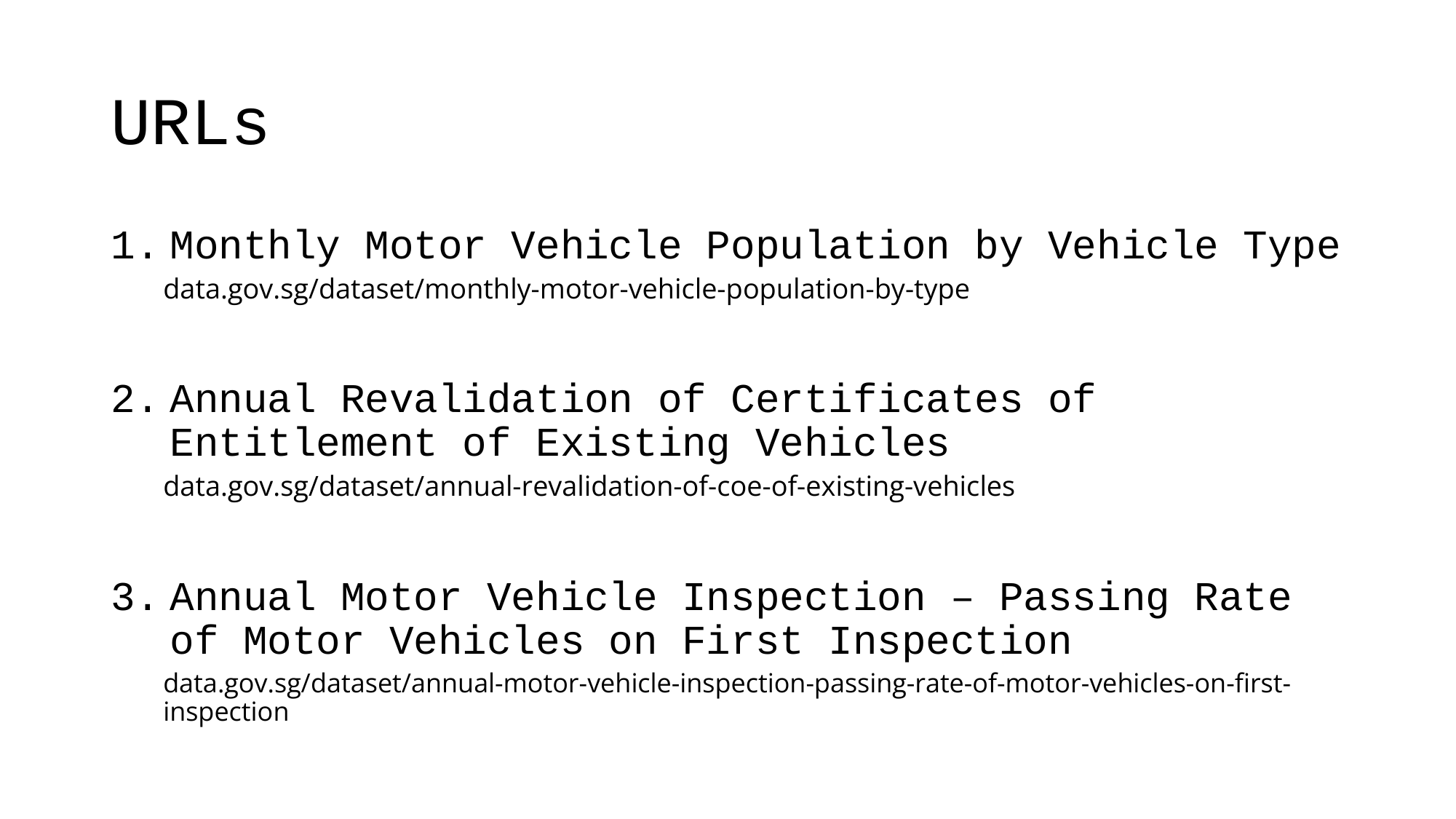

# URLs
Monthly Motor Vehicle Population by Vehicle Type
data.gov.sg/dataset/monthly-motor-vehicle-population-by-type

Annual Revalidation of Certificates of Entitlement of Existing Vehicles
data.gov.sg/dataset/annual-revalidation-of-coe-of-existing-vehicles

Annual Motor Vehicle Inspection – Passing Rate of Motor Vehicles on First Inspection
data.gov.sg/dataset/annual-motor-vehicle-inspection-passing-rate-of-motor-vehicles-on-first-inspection